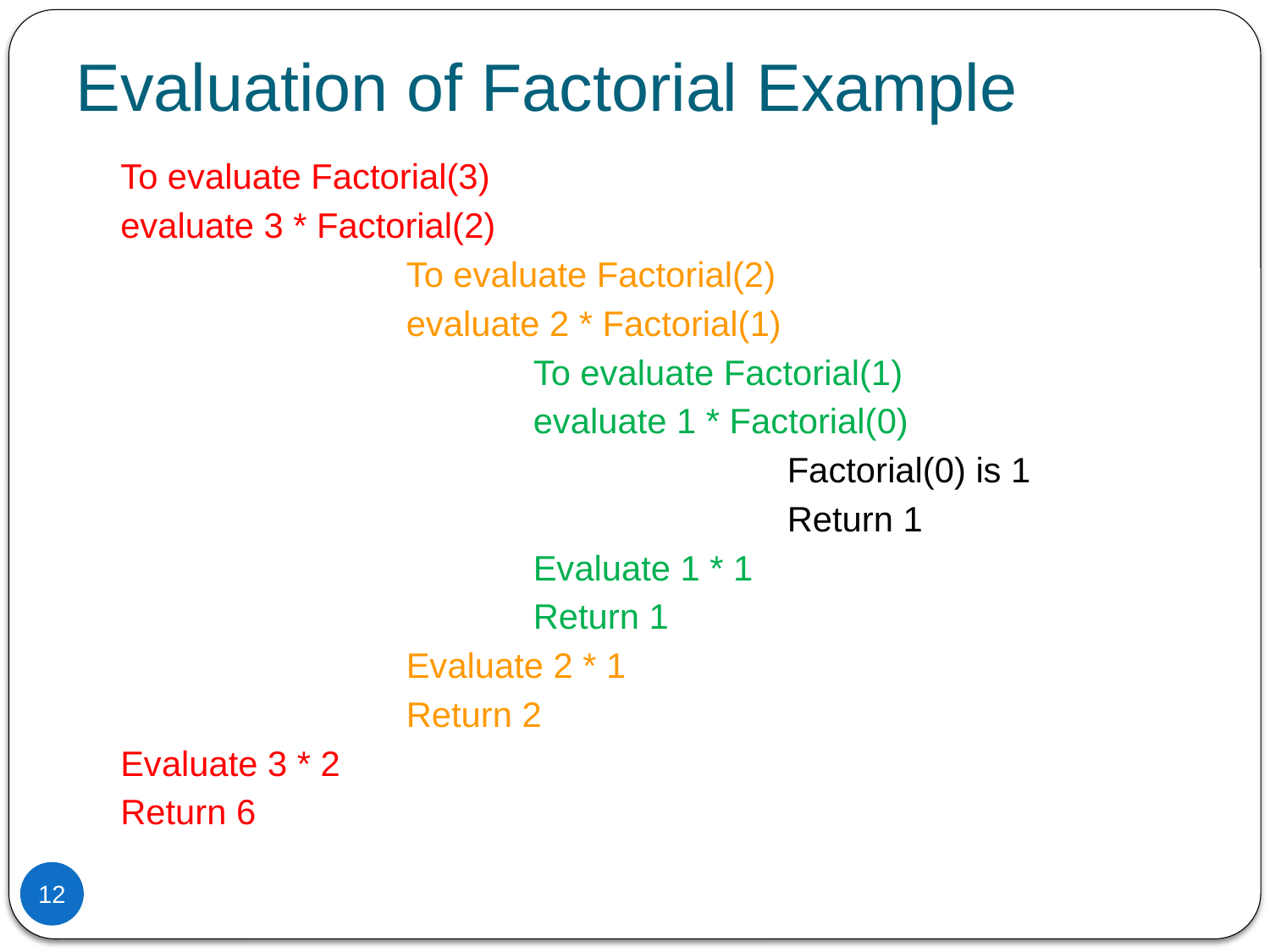

# Evaluation of Factorial Example
To evaluate Factorial(3)
evaluate 3 * Factorial(2)
			To evaluate Factorial(2)
			evaluate 2 * Factorial(1)
				To evaluate Factorial(1)
				evaluate 1 * Factorial(0)
						Factorial(0) is 1
						Return 1
				Evaluate 1 * 1
				Return 1
			Evaluate 2 * 1
			Return 2
Evaluate 3 * 2
Return 6
12